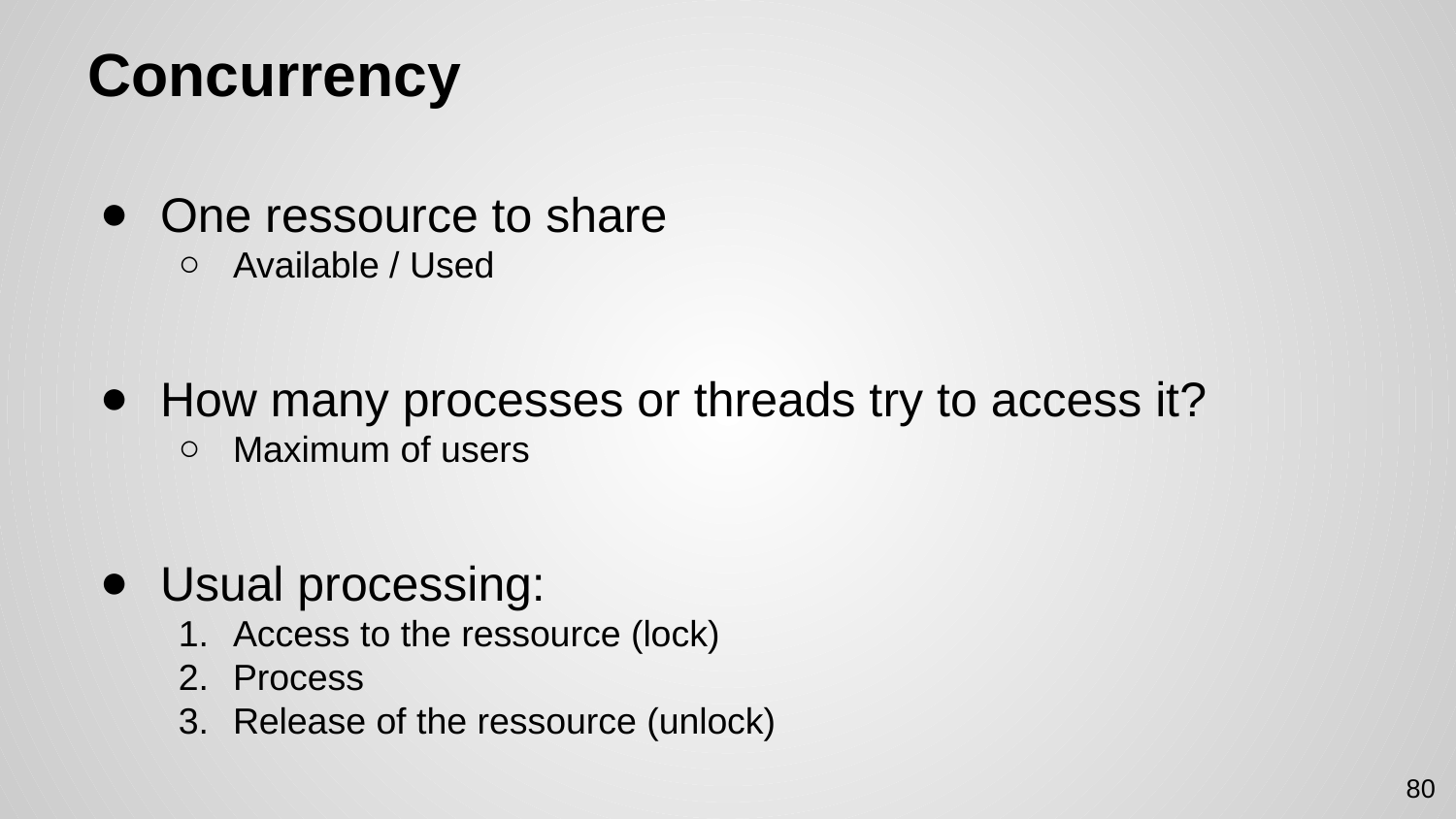

# Concurrency
One ressource to share
Available / Used

How many processes or threads try to access it?
Maximum of users

Usual processing:
Access to the ressource (lock)
Process
Release of the ressource (unlock)
80